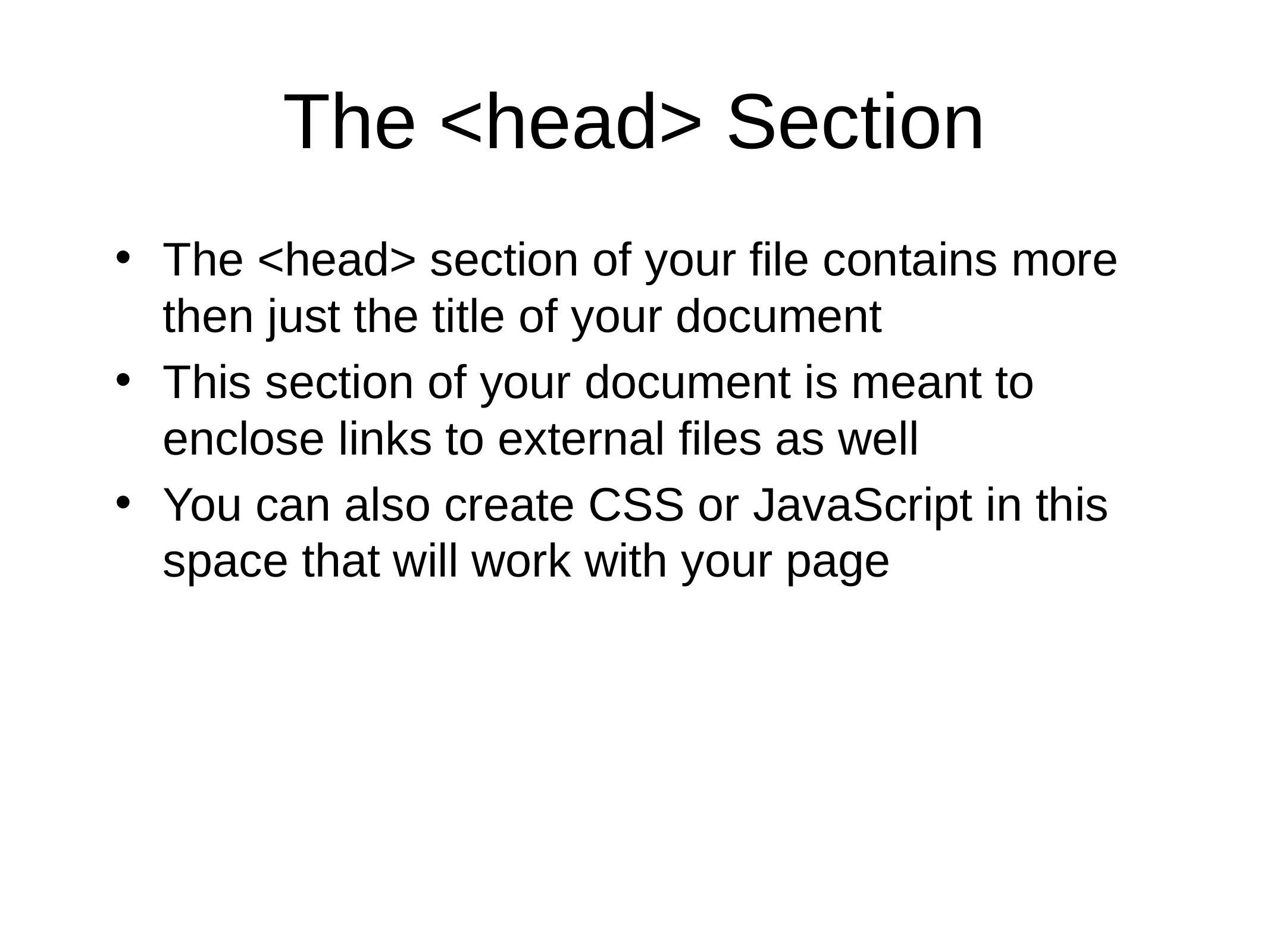

# The <head> Section
The <head> section of your file contains more then just the title of your document
This section of your document is meant to enclose links to external files as well
You can also create CSS or JavaScript in this space that will work with your page